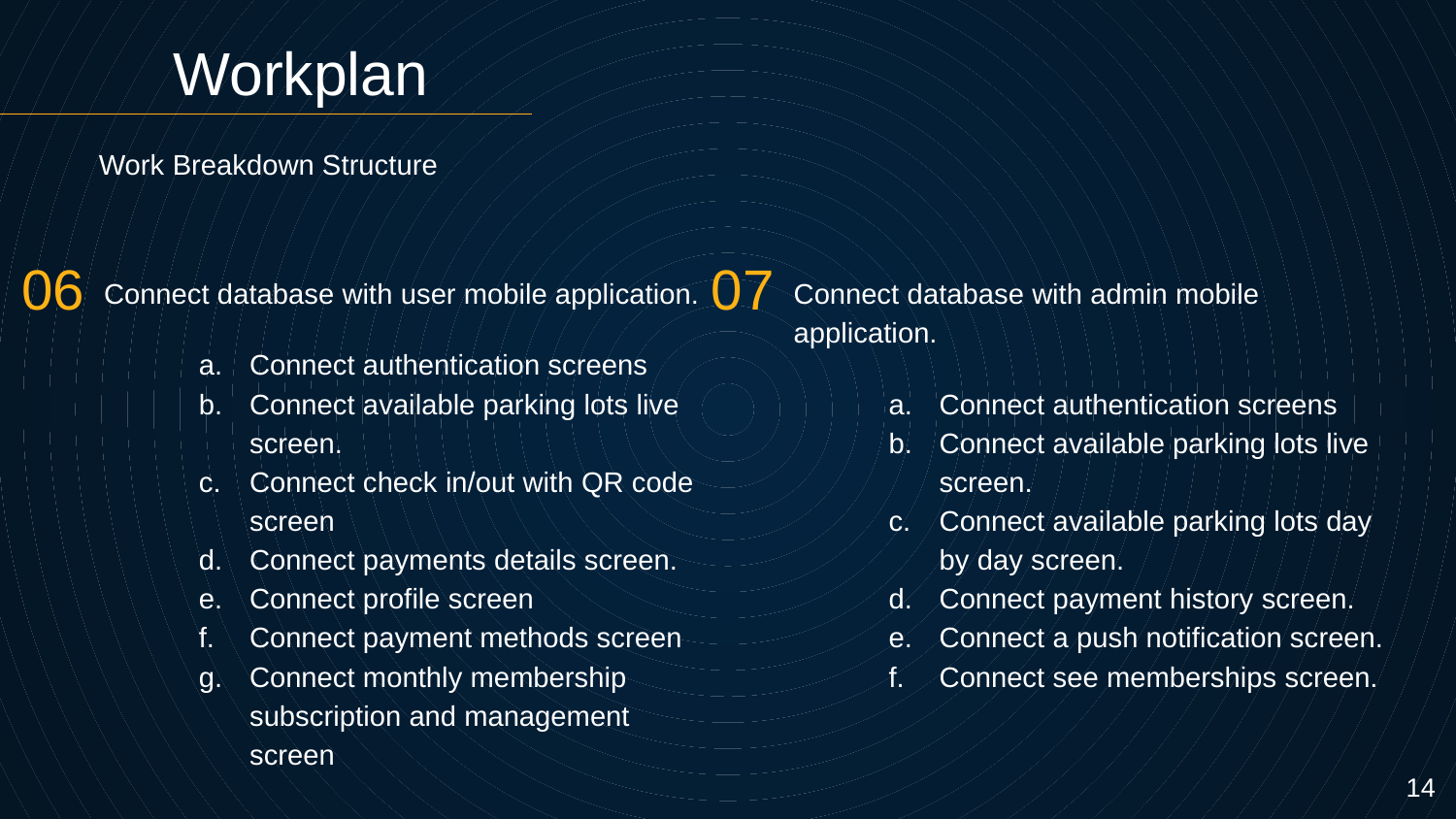

Workplan
# Work Breakdown Structure
06
07
Connect database with admin mobile application.
Connect authentication screens
Connect available parking lots live screen.
Connect available parking lots day by day screen.
Connect payment history screen.
Connect a push notification screen.
Connect see memberships screen.
Connect database with user mobile application.
Connect authentication screens
Connect available parking lots live screen.
Connect check in/out with QR code screen
Connect payments details screen.
Connect profile screen
Connect payment methods screen
Connect monthly membership subscription and management screen

14